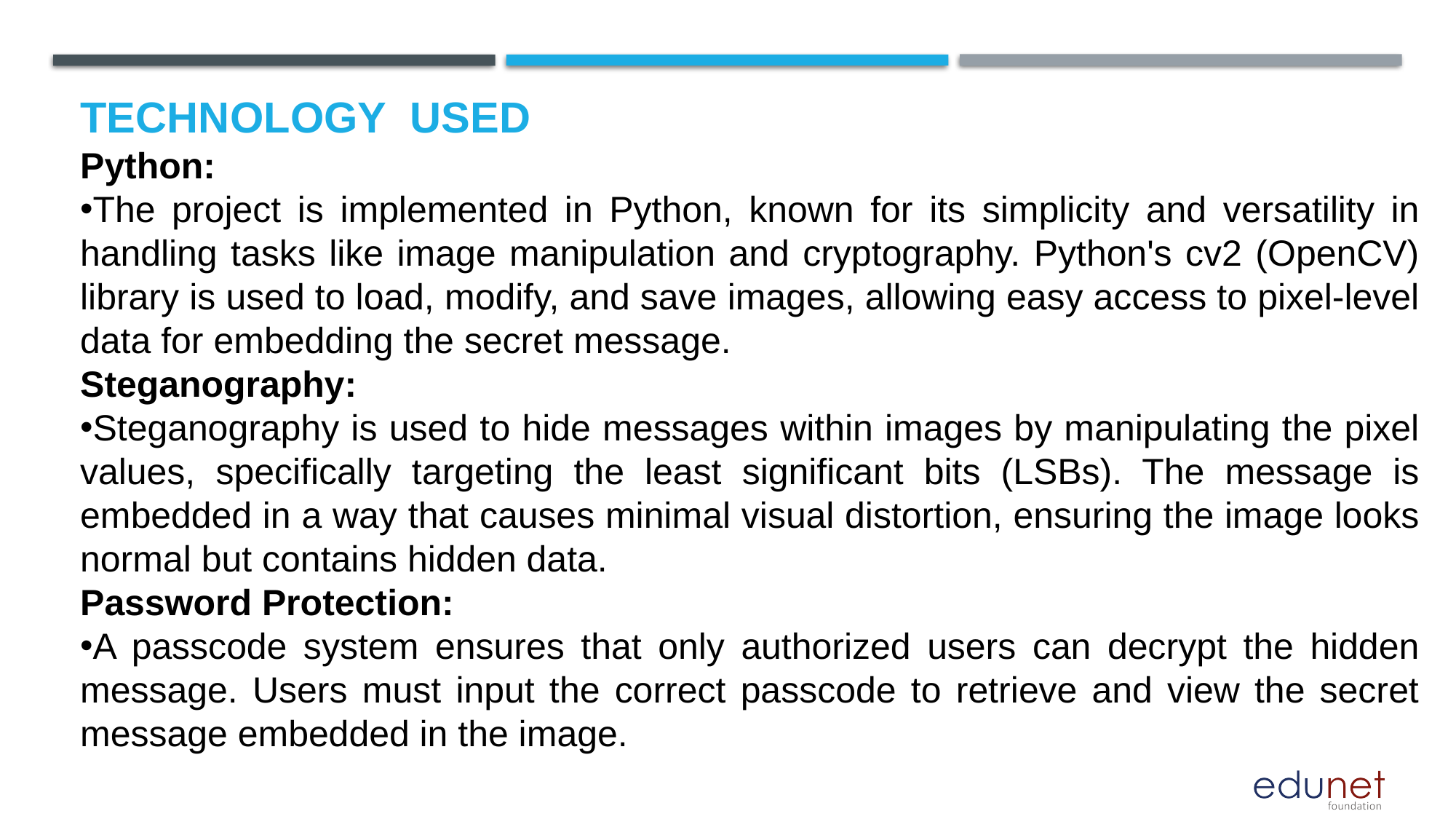

# Technology  used
Python:
The project is implemented in Python, known for its simplicity and versatility in handling tasks like image manipulation and cryptography. Python's cv2 (OpenCV) library is used to load, modify, and save images, allowing easy access to pixel-level data for embedding the secret message.
Steganography:
Steganography is used to hide messages within images by manipulating the pixel values, specifically targeting the least significant bits (LSBs). The message is embedded in a way that causes minimal visual distortion, ensuring the image looks normal but contains hidden data.
Password Protection:
A passcode system ensures that only authorized users can decrypt the hidden message. Users must input the correct passcode to retrieve and view the secret message embedded in the image.